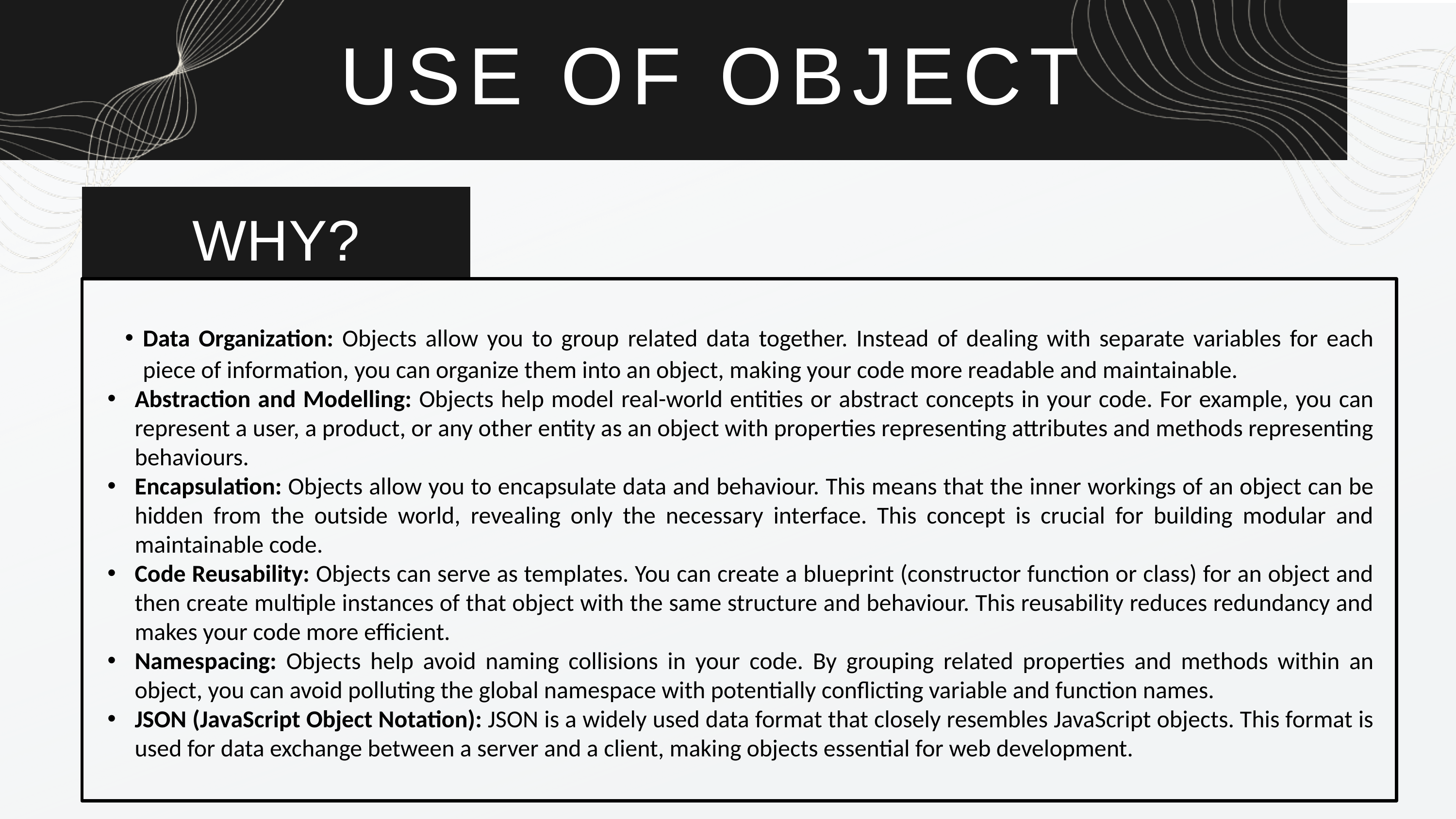

USE OF OBJECT

WHY?

Data Organization: Objects allow you to group related data together. Instead of dealing with separate variables for each piece of information, you can organize them into an object, making your code more readable and maintainable.
Abstraction and Modelling: Objects help model real-world entities or abstract concepts in your code. For example, you can represent a user, a product, or any other entity as an object with properties representing attributes and methods representing behaviours.
Encapsulation: Objects allow you to encapsulate data and behaviour. This means that the inner workings of an object can be hidden from the outside world, revealing only the necessary interface. This concept is crucial for building modular and maintainable code.
Code Reusability: Objects can serve as templates. You can create a blueprint (constructor function or class) for an object and then create multiple instances of that object with the same structure and behaviour. This reusability reduces redundancy and makes your code more efficient.
Namespacing: Objects help avoid naming collisions in your code. By grouping related properties and methods within an object, you can avoid polluting the global namespace with potentially conflicting variable and function names.
JSON (JavaScript Object Notation): JSON is a widely used data format that closely resembles JavaScript objects. This format is used for data exchange between a server and a client, making objects essential for web development.